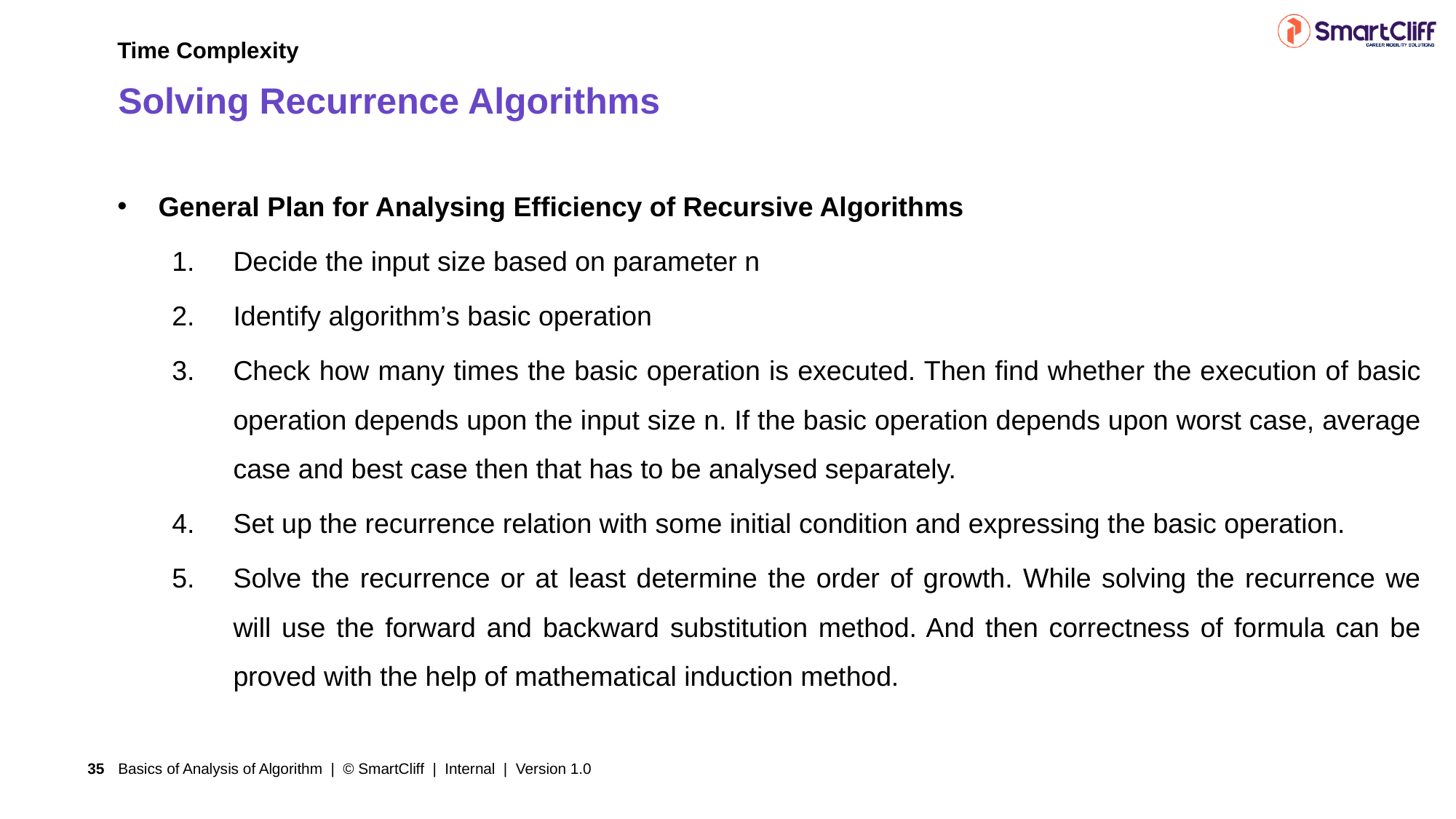

Time Complexity
# Solving Recurrence Algorithms
General Plan for Analysing Efficiency of Recursive Algorithms
Decide the input size based on parameter n
Identify algorithm’s basic operation
Check how many times the basic operation is executed. Then find whether the execution of basic operation depends upon the input size n. If the basic operation depends upon worst case, average case and best case then that has to be analysed separately.
Set up the recurrence relation with some initial condition and expressing the basic operation.
Solve the recurrence or at least determine the order of growth. While solving the recurrence we will use the forward and backward substitution method. And then correctness of formula can be proved with the help of mathematical induction method.

Basics of Analysis of Algorithm  |  © SmartCliff  |  Internal  |  Version 1.0
35